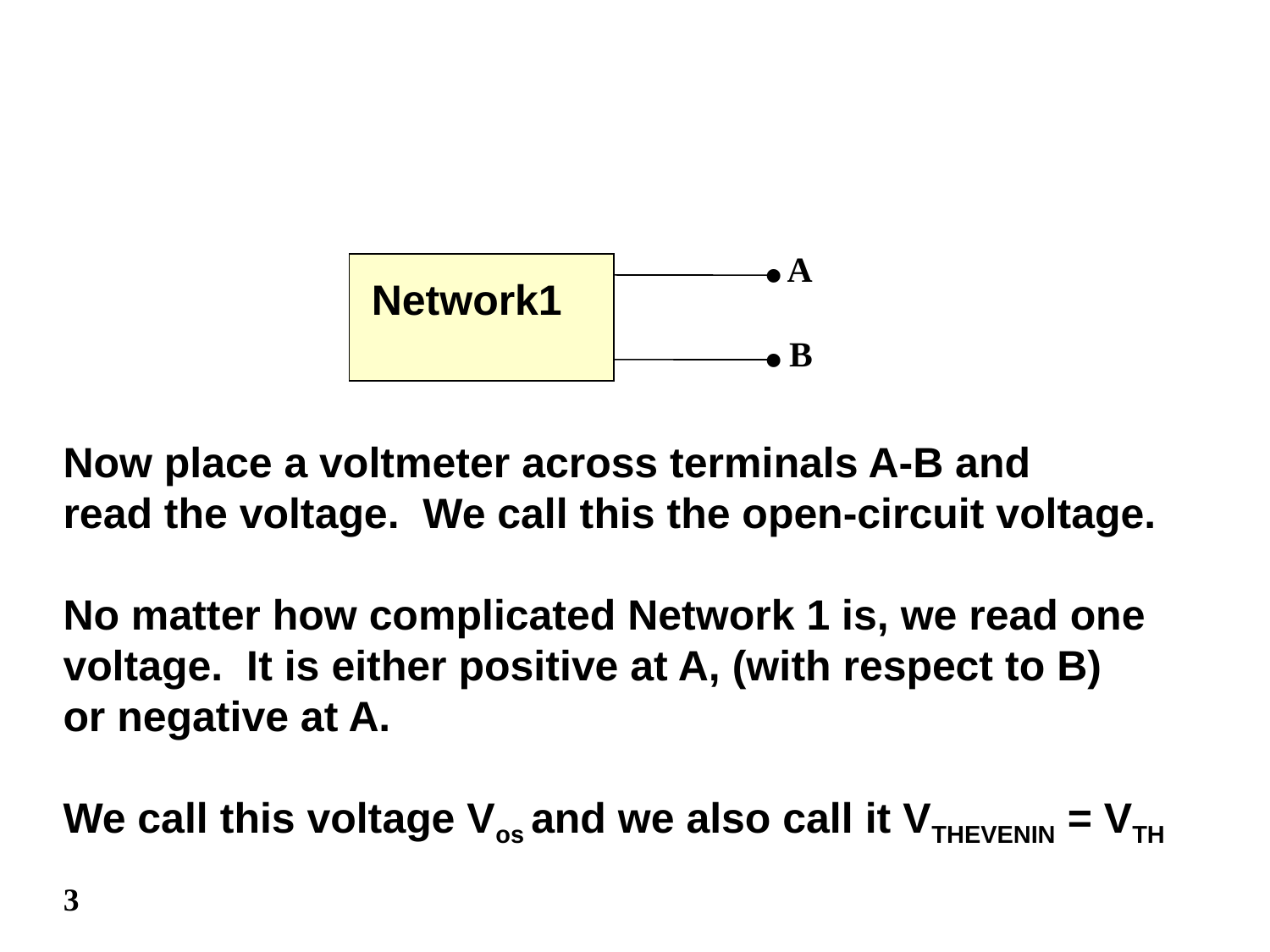

•
A

Network1

•
B

Now place a voltmeter across terminals A-B and
read the voltage.  We call this the open-circuit voltage.

No matter how complicated Network 1 is, we read one
voltage.  It is either positive at A, (with respect to B)
or negative at A.

We call this voltage Vos and we also call it VTHEVENIN = VTH
3